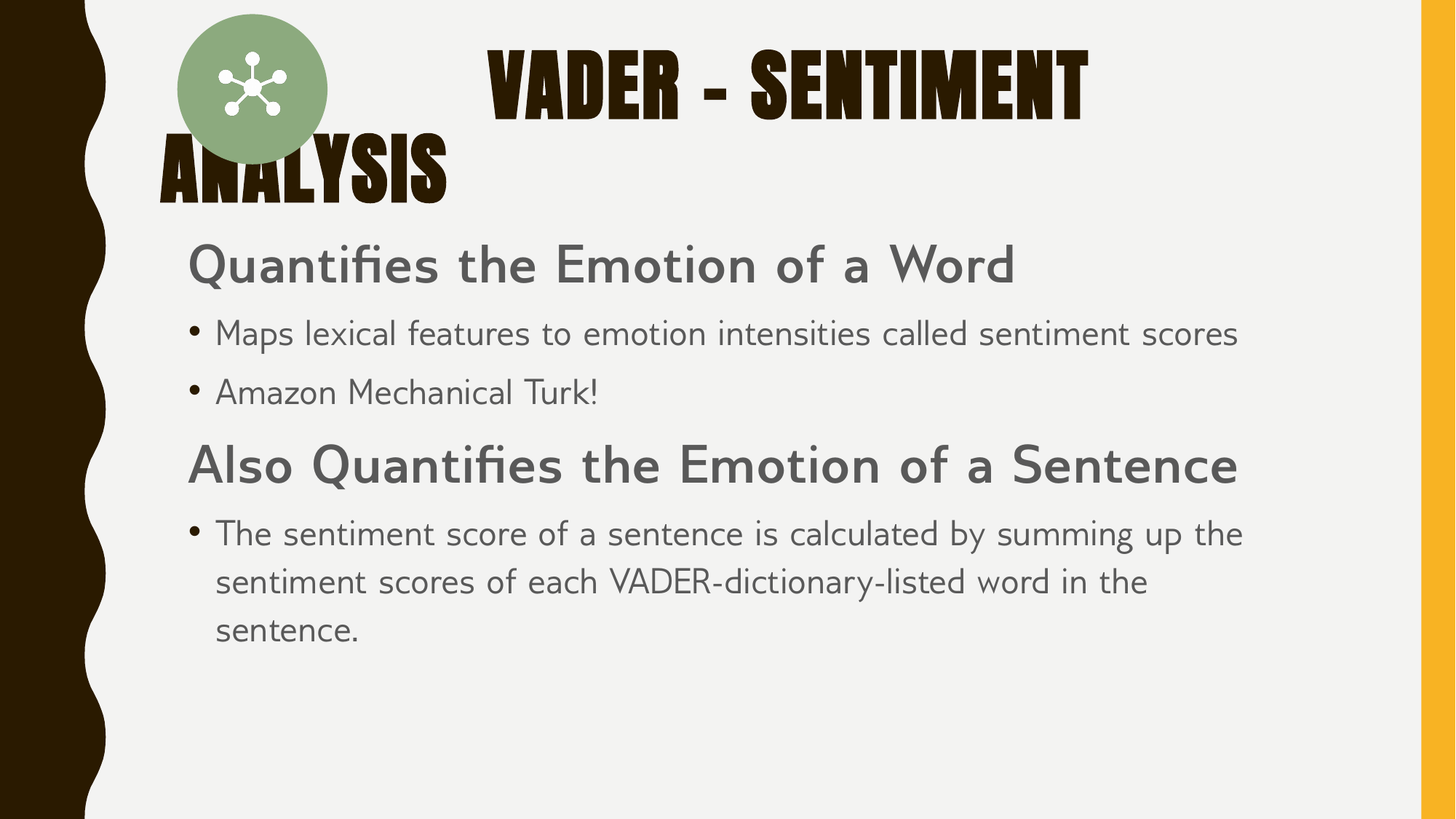

# VADER - Sentiment Analysis
Quantifies the Emotion of a Word
Maps lexical features to emotion intensities called sentiment scores
Amazon Mechanical Turk!
Also Quantifies the Emotion of a Sentence
The sentiment score of a sentence is calculated by summing up the sentiment scores of each VADER-dictionary-listed word in the sentence.